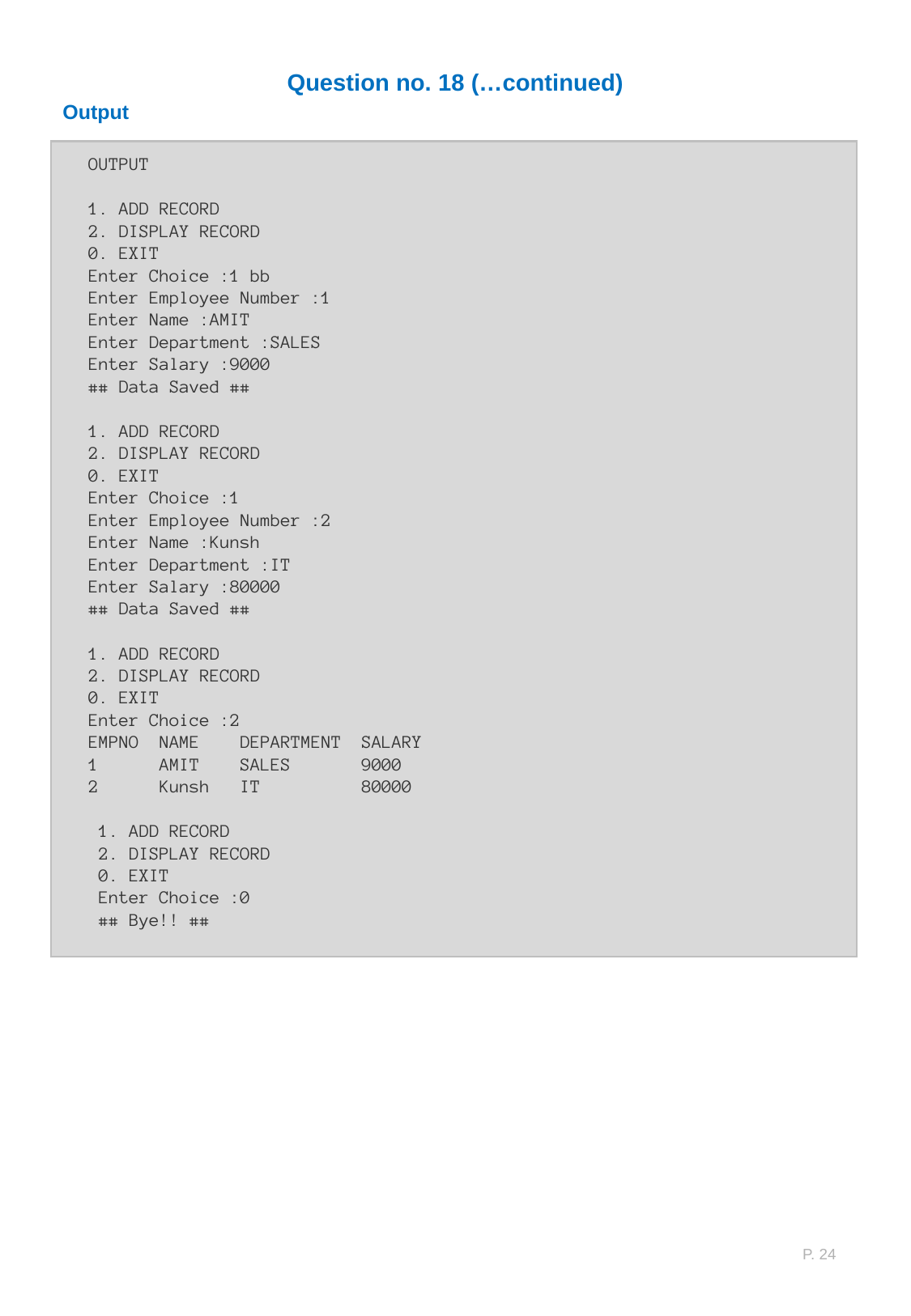

Question no. 18 (…continued)
Output

OUTPUT

1. ADD RECORD
2. DISPLAY RECORD
0. EXIT
Enter Choice :1 bb
Enter Employee Number :1
Enter Name :AMIT
Enter Department :SALES
Enter Salary :9000
## Data Saved ##

1. ADD RECORD
2. DISPLAY RECORD
0. EXIT
Enter Choice :1
Enter Employee Number :2
Enter Name :Kunsh
Enter Department :IT
Enter Salary :80000
## Data Saved ##

1. ADD RECORD
2. DISPLAY RECORD
0. EXIT
Enter Choice :2
EMPNO  NAME    DEPARTMENT  SALARY
1      AMIT    SALES       9000
2      Kunsh   IT          80000

 1. ADD RECORD
 2. DISPLAY RECORD
 0. EXIT
 Enter Choice :0
 ## Bye!! ##
P. 24